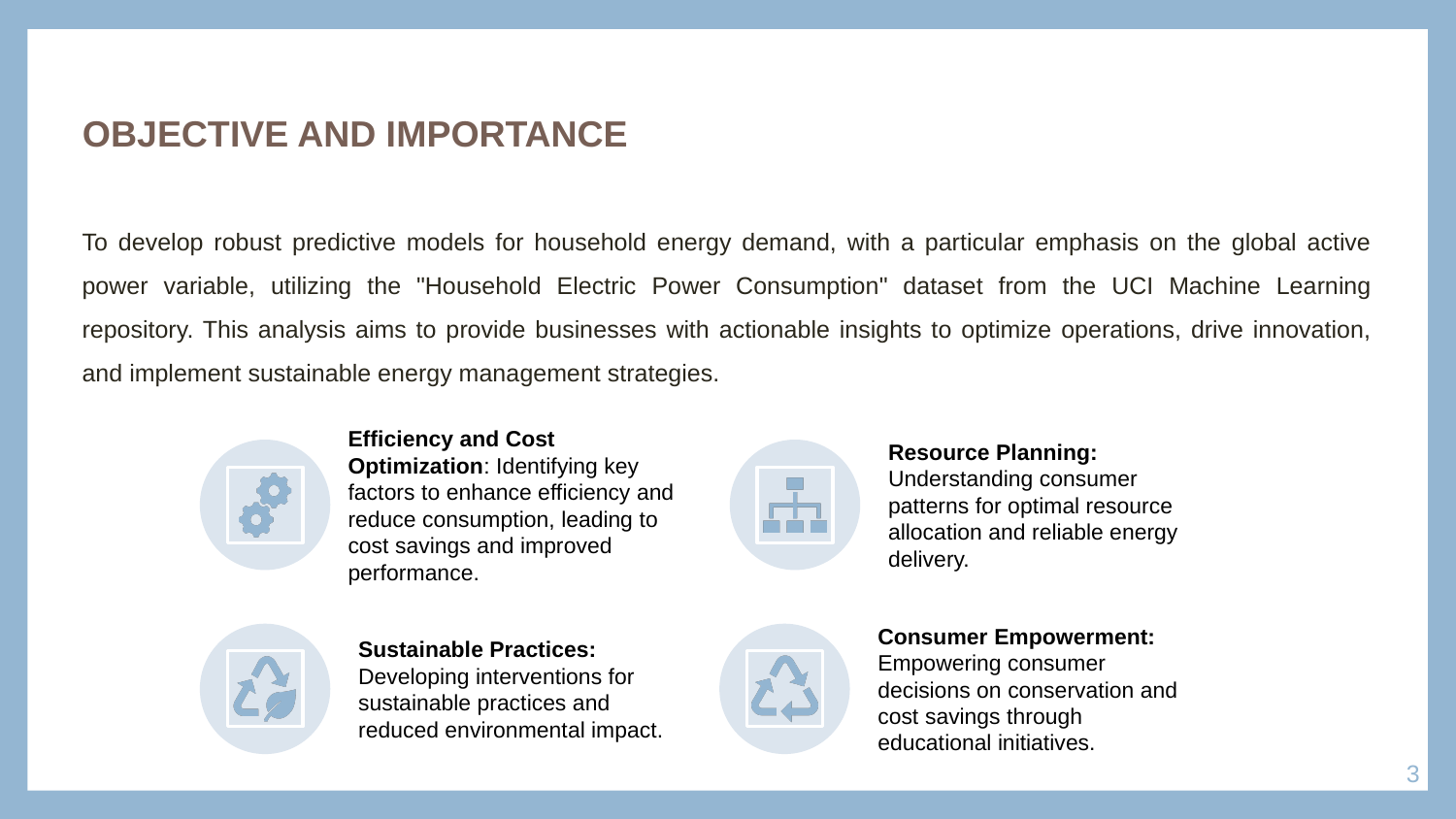

# OBJECTIVE AND IMPORTANCE
To develop robust predictive models for household energy demand, with a particular emphasis on the global active power variable, utilizing the "Household Electric Power Consumption" dataset from the UCI Machine Learning repository. This analysis aims to provide businesses with actionable insights to optimize operations, drive innovation, and implement sustainable energy management strategies.
Efficiency and Cost Optimization: Identifying key factors to enhance efficiency and reduce consumption, leading to cost savings and improved performance.
Resource Planning: Understanding consumer patterns for optimal resource allocation and reliable energy delivery.
Sustainable Practices: Developing interventions for sustainable practices and reduced environmental impact.
Consumer Empowerment: Empowering consumer decisions on conservation and cost savings through educational initiatives.

3